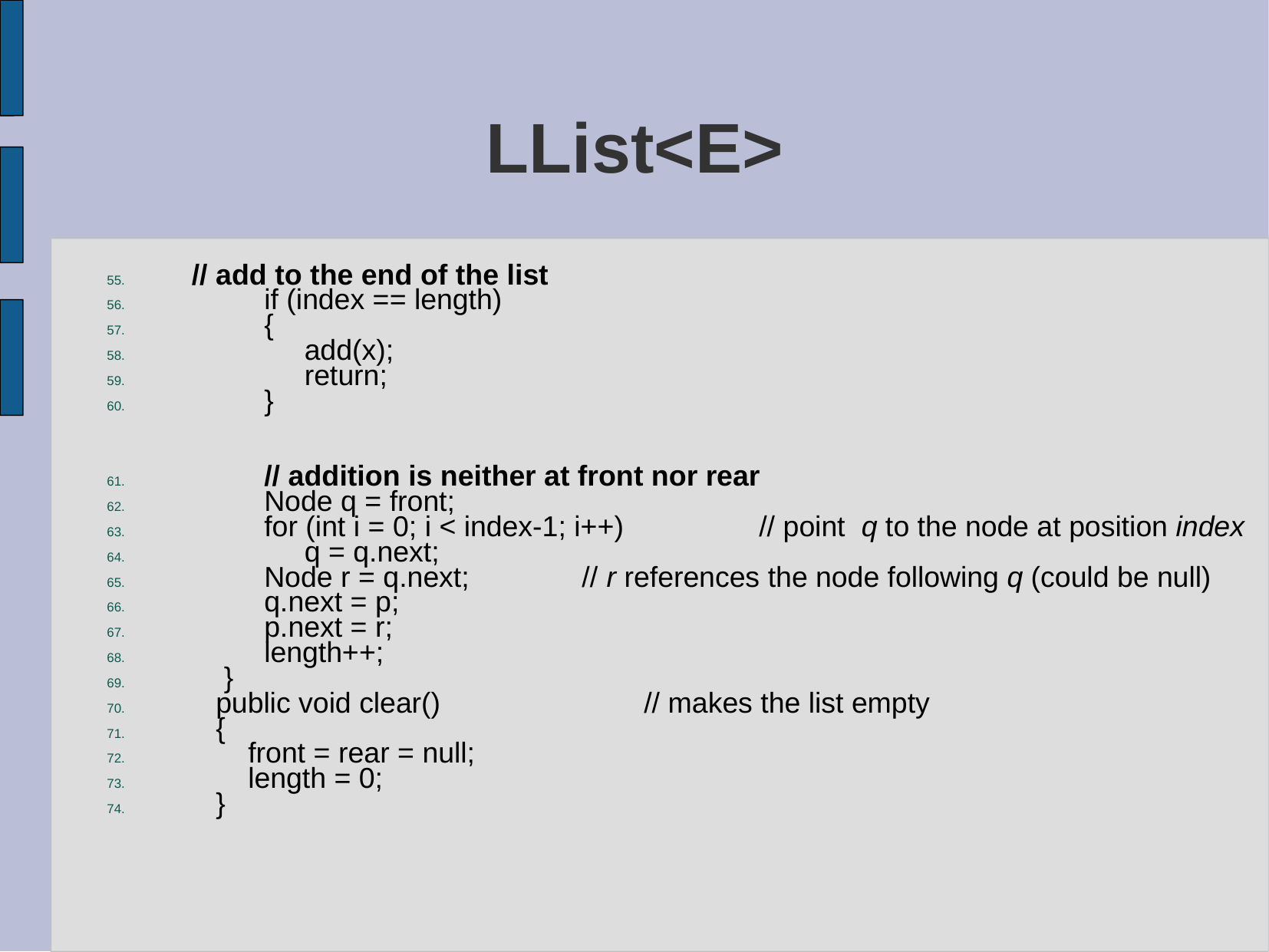

# LList<E>
 // add to the end of the list
          if (index == length)
          {
               add(x);
               return;
          }
          // addition is neither at front nor rear
          Node q = front;
          for (int i = 0; i < index-1; i++)    	// point  q to the node at position index
               q = q.next;
          Node r = q.next;              // r references the node following q (could be null)
          q.next = p;
          p.next = r;
          length++;
     }
    public void clear()                 	// makes the list empty
    {
        front = rear = null;
        length = 0;
    }